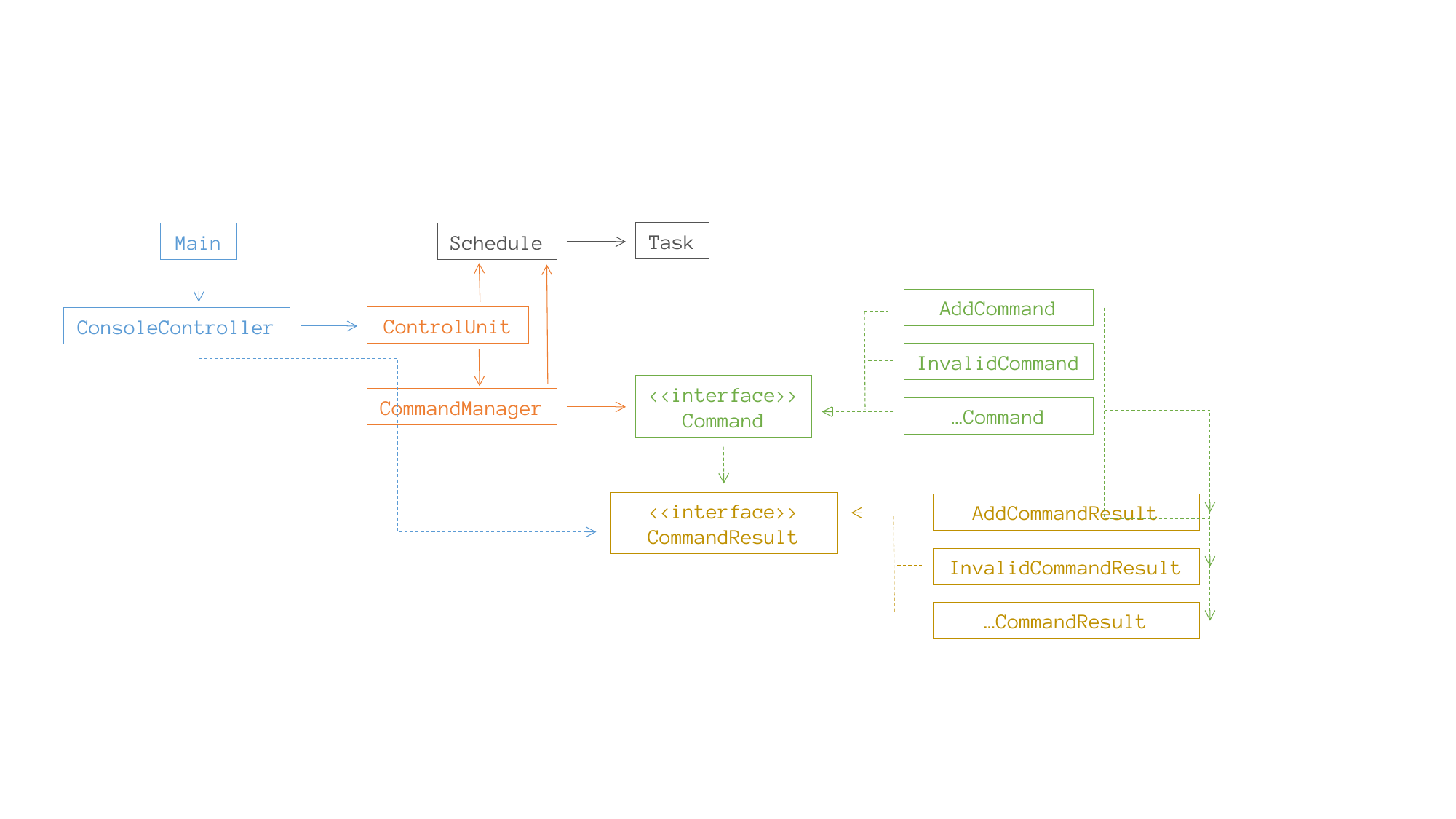

Task
Schedule
Main
AddCommand
ControlUnit
ConsoleController
InvalidCommand
<<interface>>
Command
CommandManager
…Command
<<interface>>
CommandResult
AddCommandResult
InvalidCommandResult
…CommandResult